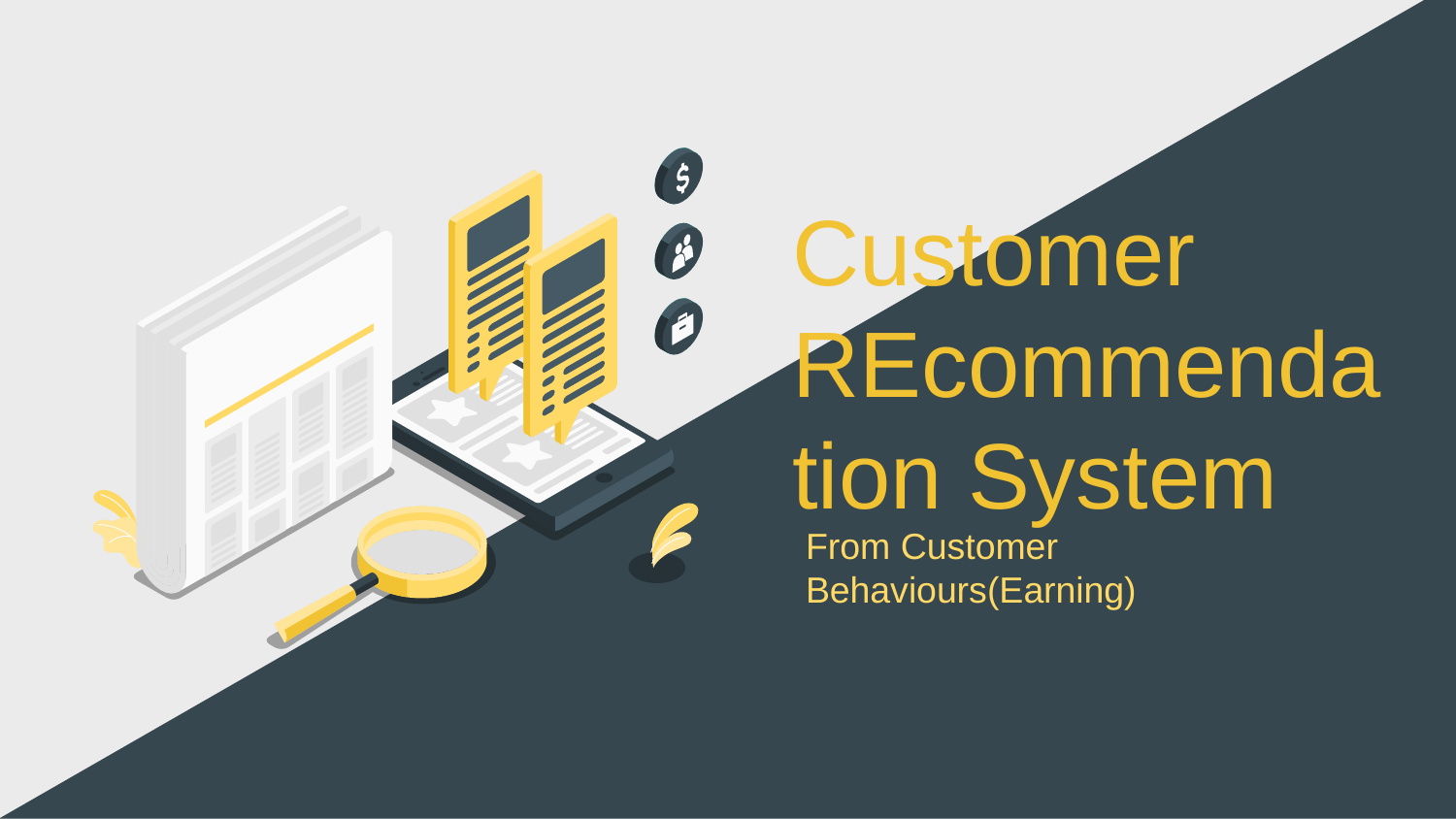

# Customer REcommendation System
From Customer Behaviours(Earning)